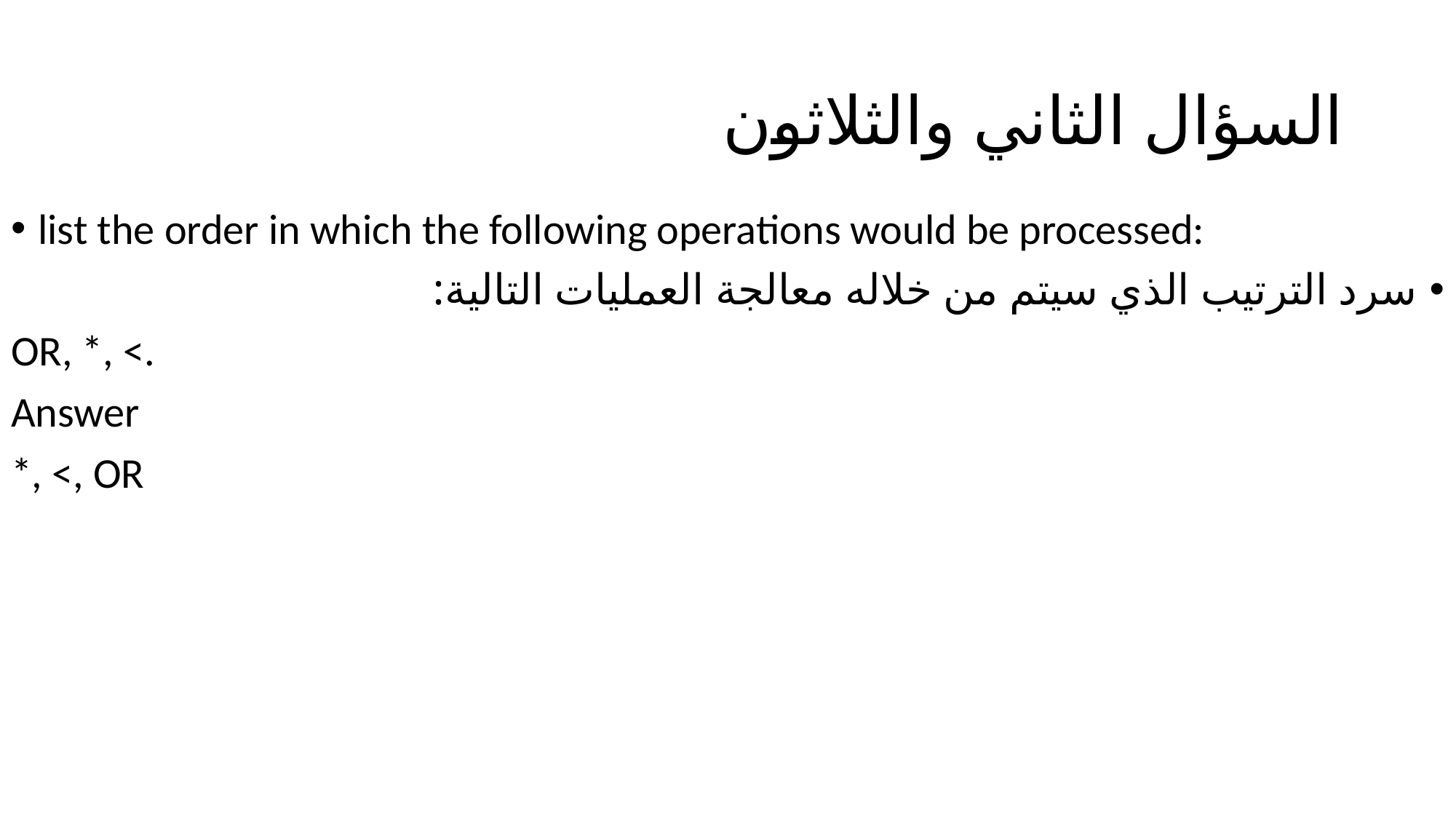

# السؤال الثاني والثلاثون
list the order in which the following operations would be processed:
سرد الترتيب الذي سيتم من خلاله معالجة العمليات التالية:
OR, *, <.
Answer
*, <, OR